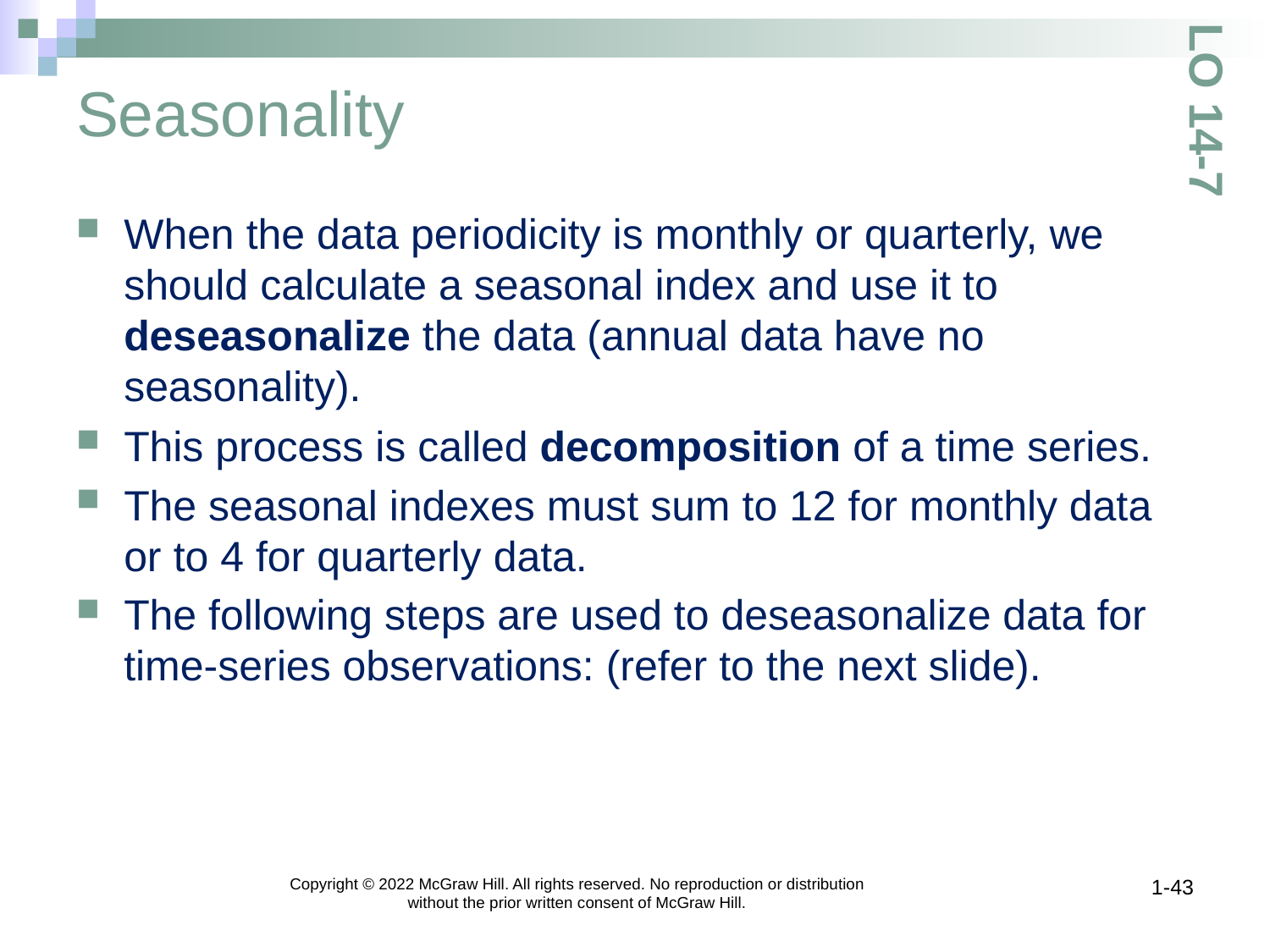

# Seasonality
LO 14-7
When the data periodicity is monthly or quarterly, we should calculate a seasonal index and use it to deseasonalize the data (annual data have no seasonality).
This process is called decomposition of a time series.
The seasonal indexes must sum to 12 for monthly data or to 4 for quarterly data.
The following steps are used to deseasonalize data for time-series observations: (refer to the next slide).

Copyright © 2022 McGraw Hill. All rights reserved. No reproduction or distribution without the prior written consent of McGraw Hill.
1-43